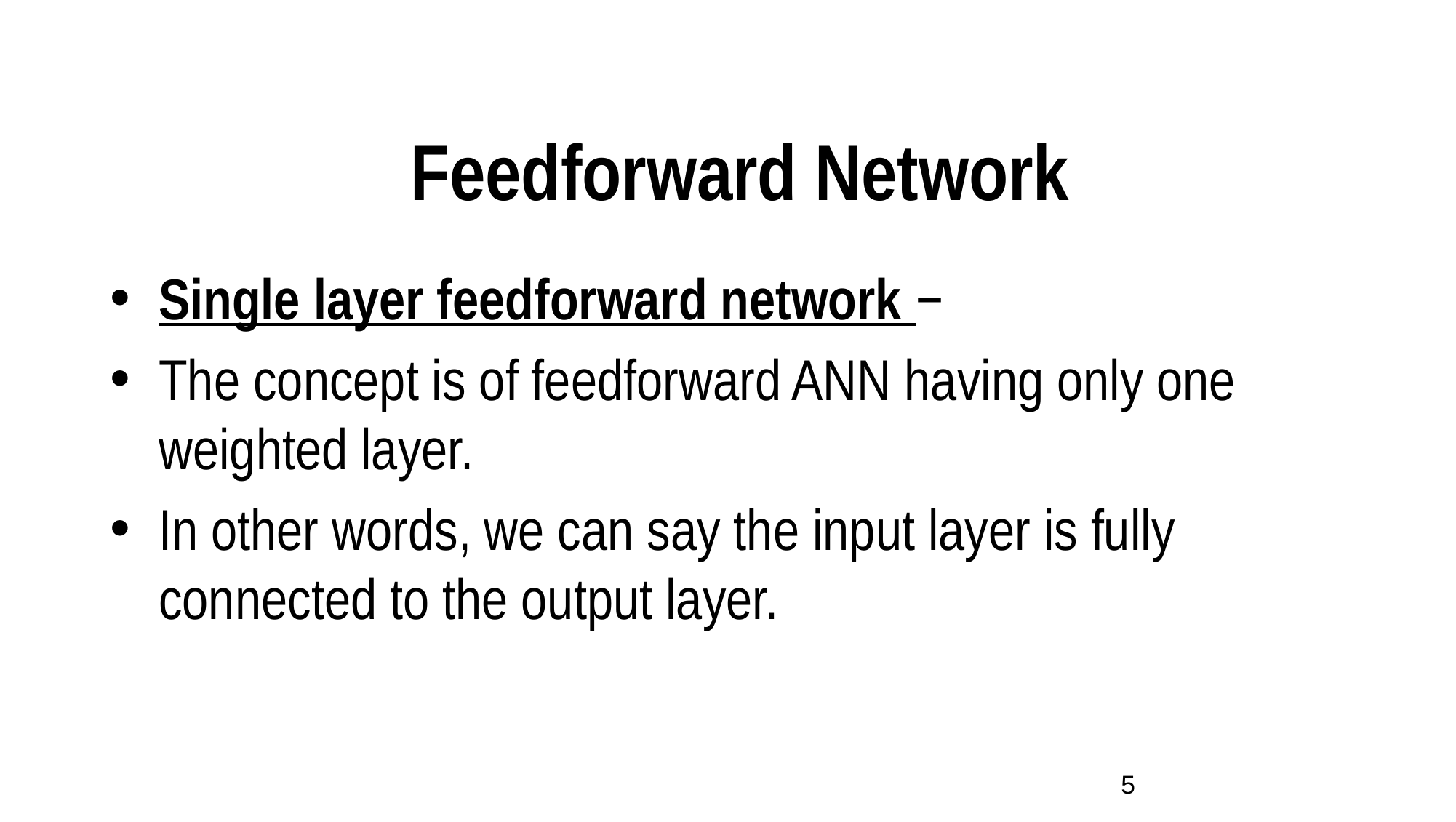

# Feedforward Network
Single layer feedforward network −
The concept is of feedforward ANN having only one weighted layer.
In other words, we can say the input layer is fully connected to the output layer.
5